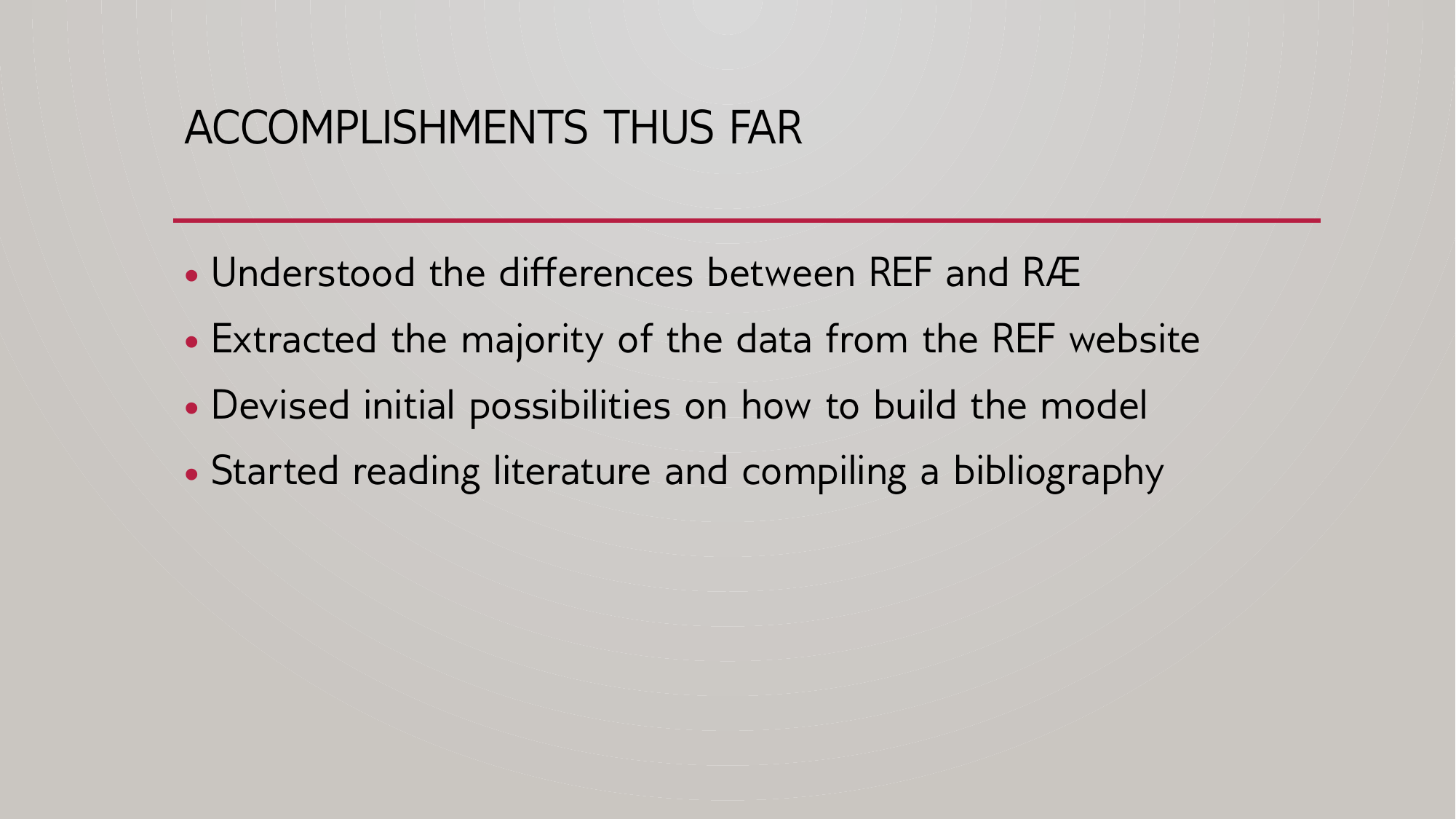

# ACCOMPLISHMENTS THUS FAR
Understood the differences between REF and RAE
Extracted the majority of the data from the REF website
Devised initial possibilities on how to build the model
Started reading literature and compiling a bibliography